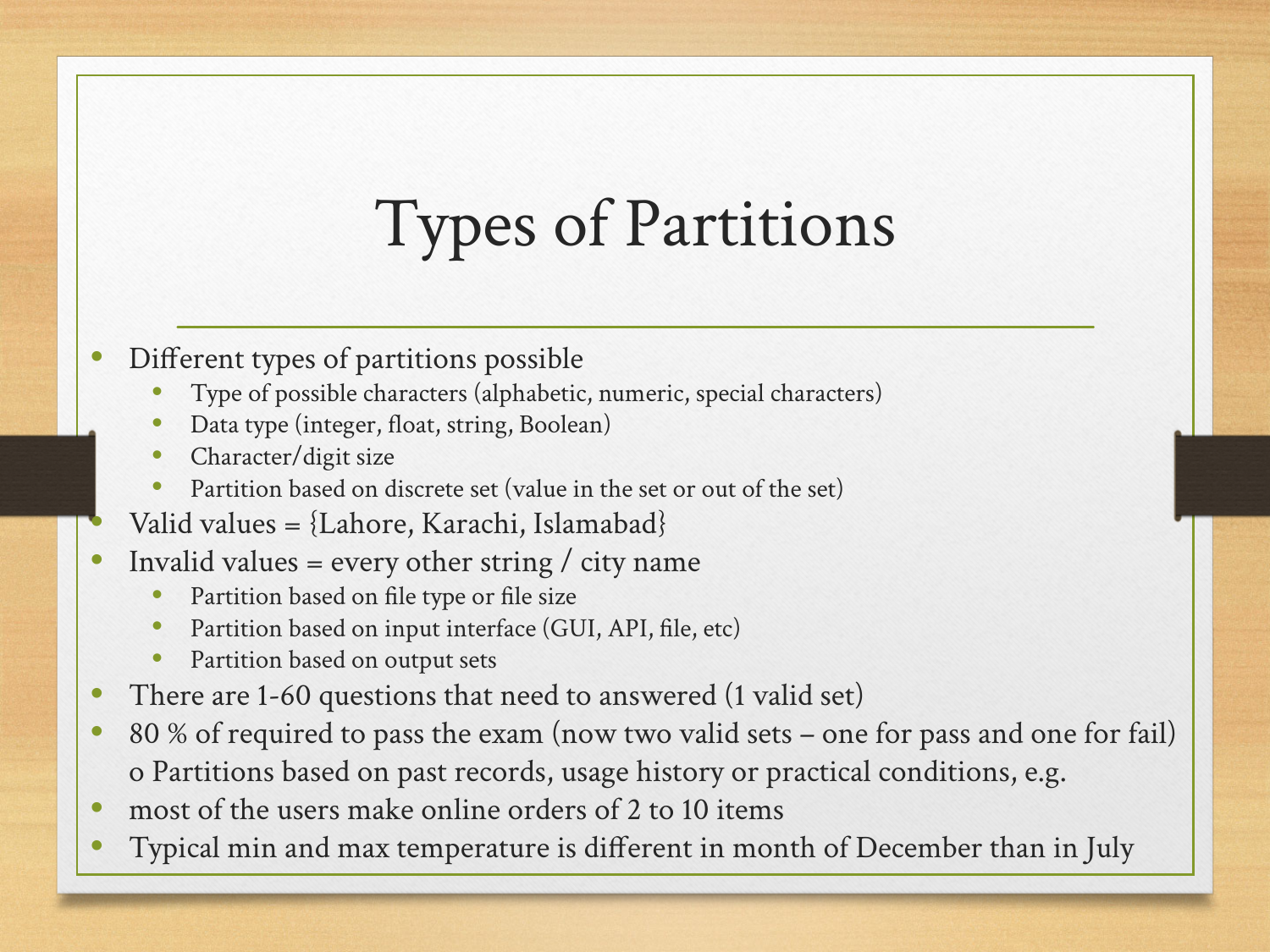

# Types of Partitions
Different types of partitions possible
Type of possible characters (alphabetic, numeric, special characters)
Data type (integer, float, string, Boolean)
Character/digit size
Partition based on discrete set (value in the set or out of the set)
Valid values = {Lahore, Karachi, Islamabad}
Invalid values = every other string / city name
Partition based on file type or file size
Partition based on input interface (GUI, API, file, etc)
Partition based on output sets
There are 1-60 questions that need to answered (1 valid set)
80 % of required to pass the exam (now two valid sets – one for pass and one for fail)
o Partitions based on past records, usage history or practical conditions, e.g.
most of the users make online orders of 2 to 10 items
Typical min and max temperature is different in month of December than in July